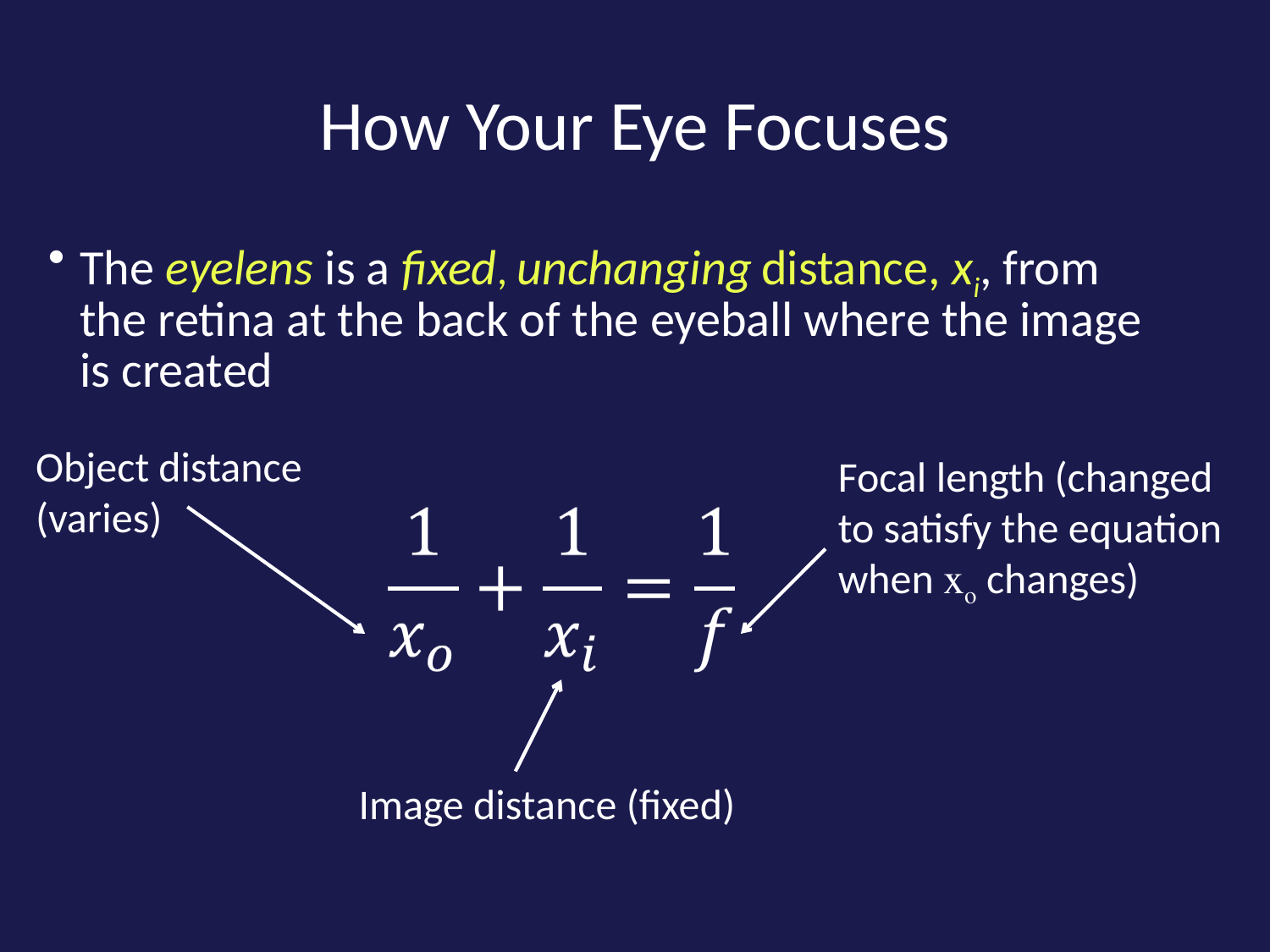

# How Your Eye Focuses
The eyelens is a fixed, unchanging distance, xi, from the retina at the back of the eyeball where the image is created

Object distance
(varies)
Focal length (changed to satisfy the equation when xo changes)

Image distance (fixed)